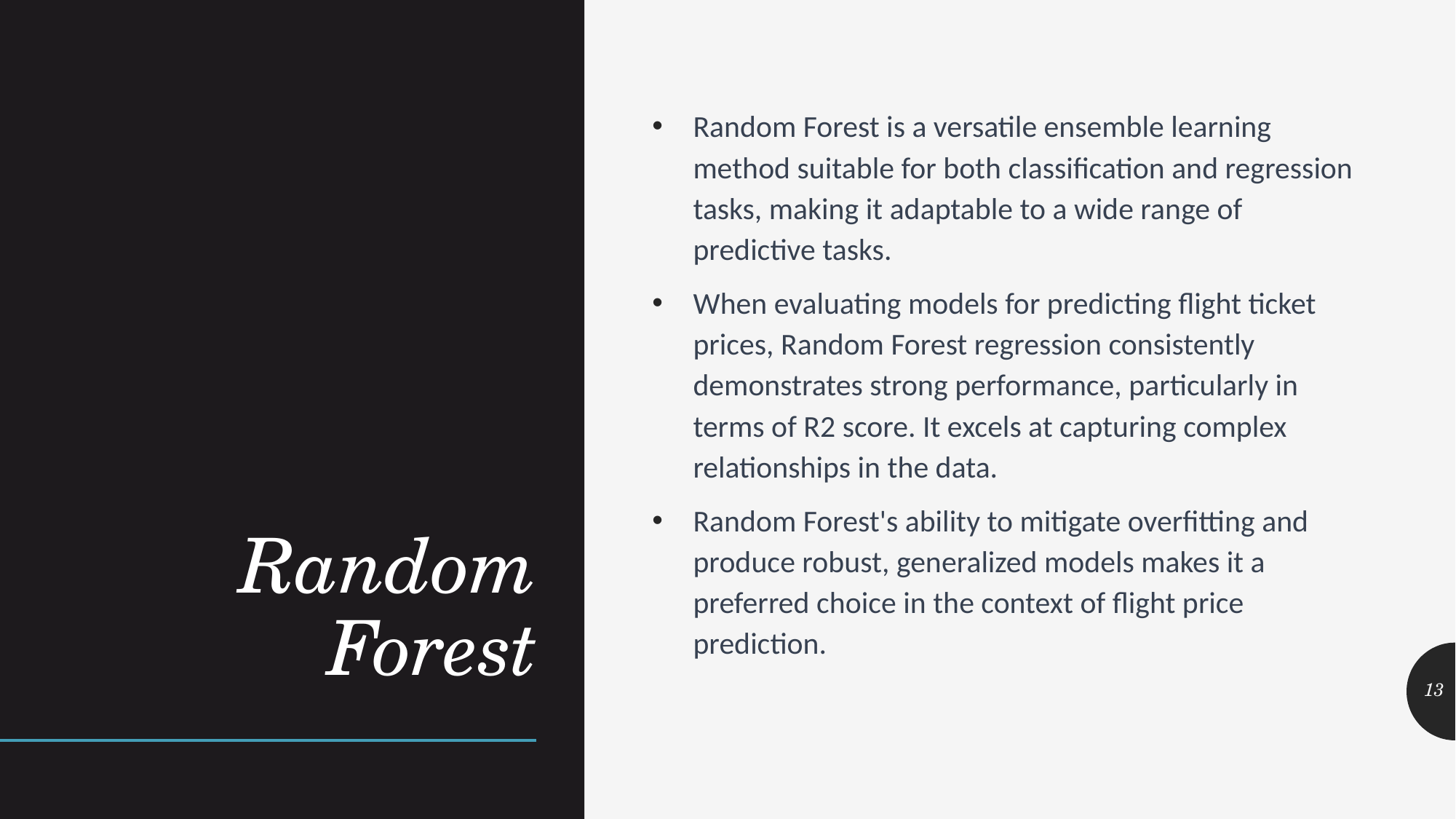

# Random Forest
Random Forest is a versatile ensemble learning method suitable for both classification and regression tasks, making it adaptable to a wide range of predictive tasks.
When evaluating models for predicting flight ticket prices, Random Forest regression consistently demonstrates strong performance, particularly in terms of R2 score. It excels at capturing complex relationships in the data.
Random Forest's ability to mitigate overfitting and produce robust, generalized models makes it a preferred choice in the context of flight price prediction.

13